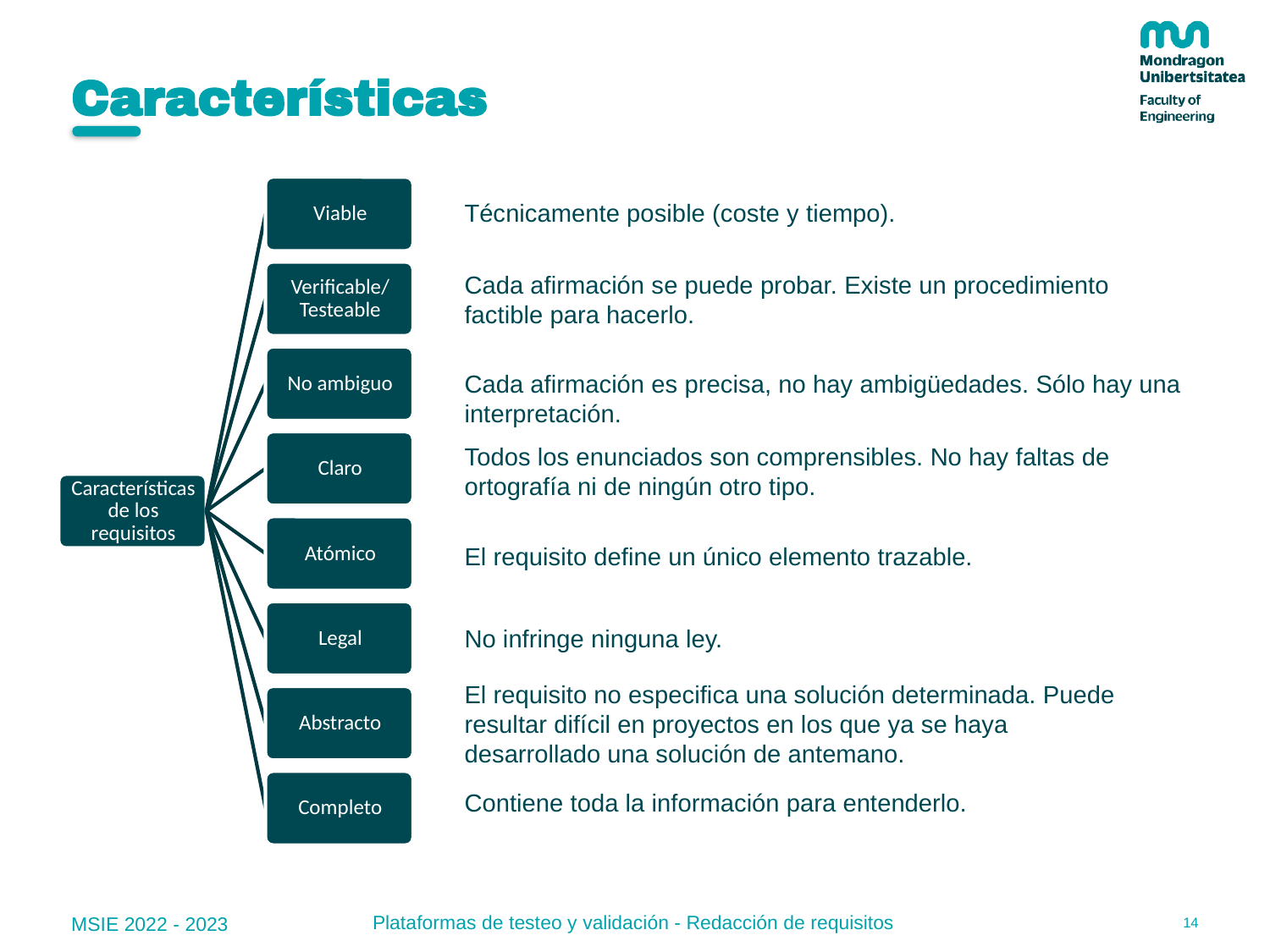

# Características
Características de los requisitos

Viable

Verificable/Testeable

No ambiguo

Claro

Atómico

Legal

Abstracto

Completo
Técnicamente posible (coste y tiempo).
Cada afirmación se puede probar. Existe un procedimiento factible para hacerlo.
Cada afirmación es precisa, no hay ambigüedades. Sólo hay una interpretación.
Todos los enunciados son comprensibles. No hay faltas de ortografía ni de ningún otro tipo.
El requisito define un único elemento trazable.
No infringe ninguna ley.
El requisito no especifica una solución determinada. Puede resultar difícil en proyectos en los que ya se haya desarrollado una solución de antemano.
Contiene toda la información para entenderlo.
14
Plataformas de testeo y validación - Redacción de requisitos
MSIE 2022 - 2023